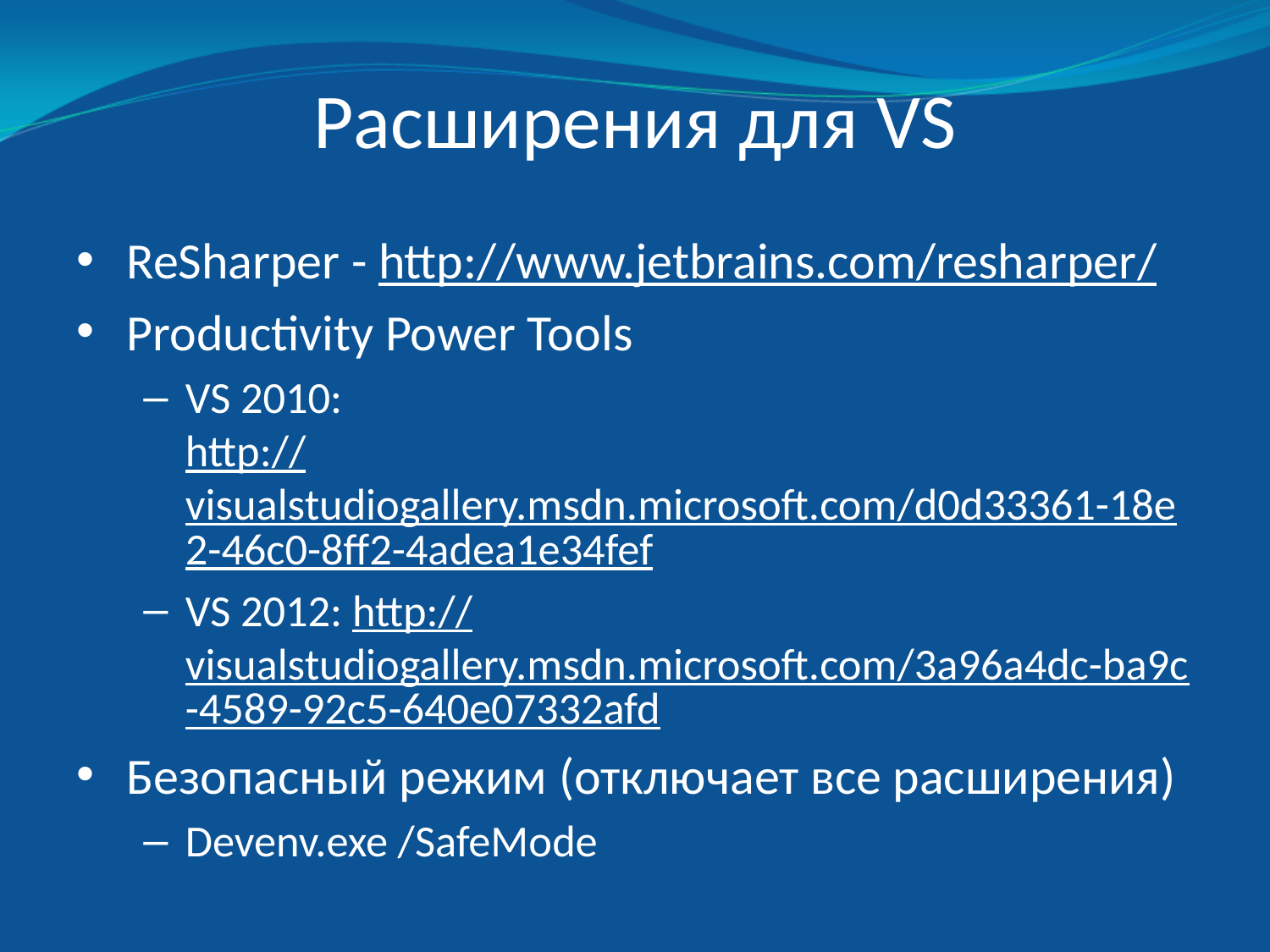

# Расширения для VS
ReSharper - http://www.jetbrains.com/resharper/
Productivity Power Tools
VS 2010:
http://visualstudiogallery.msdn.microsoft.com/d0d33361-18e2-46c0-8ff2-4adea1e34fef
VS 2012: http://visualstudiogallery.msdn.microsoft.com/3a96a4dc-ba9c-4589-92c5-640e07332afd
Безопасный режим (отключает все расширения)
Devenv.exe /SafeMode